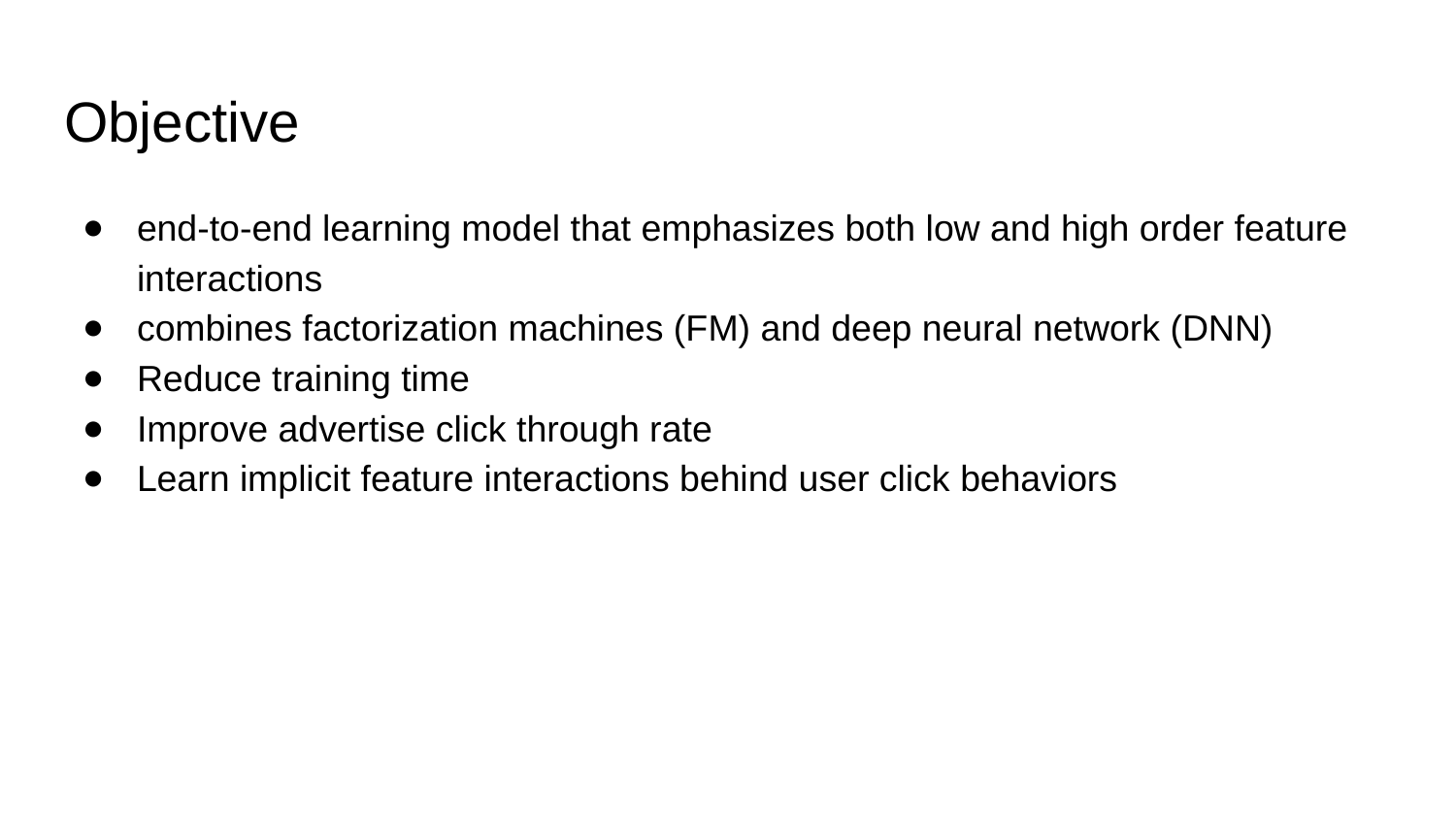

# Objective
end-to-end learning model that emphasizes both low and high order feature interactions
combines factorization machines (FM) and deep neural network (DNN)
Reduce training time
Improve advertise click through rate
Learn implicit feature interactions behind user click behaviors